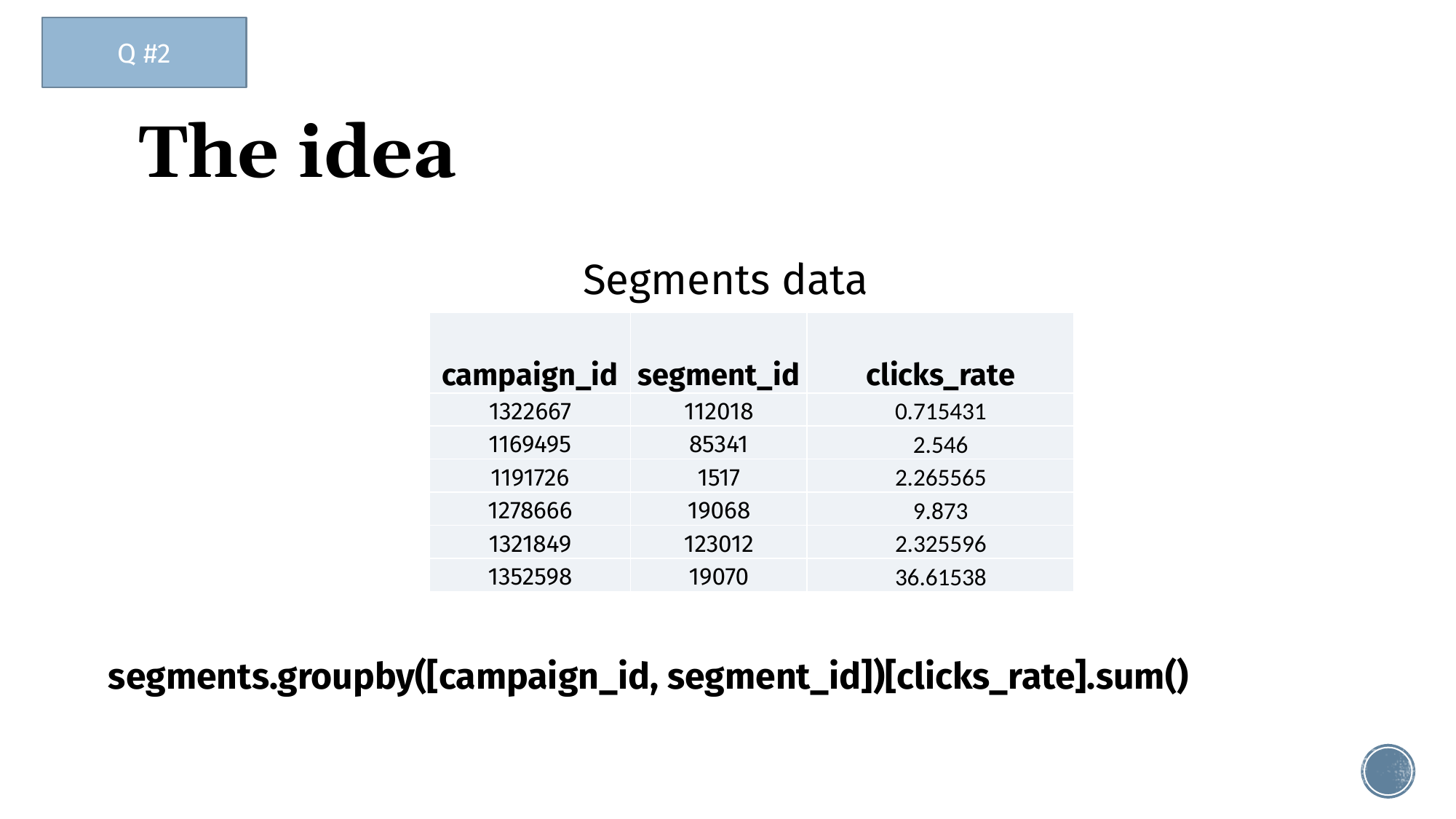

Q #2
# The idea
Segments data

| campaign\_id | segment\_id | clicks\_rate |
| --- | --- | --- |
| 1322667 | 112018 | 0.715431 |
| 1169495 | 85341 | 2.546 |
| 1191726 | 1517 | 2.265565 |
| 1278666 | 19068 | 9.873 |
| 1321849 | 123012 | 2.325596 |
| 1352598 | 19070 | 36.61538 |
segments.groupby([campaign_id, segment_id])[clicks_rate].sum()